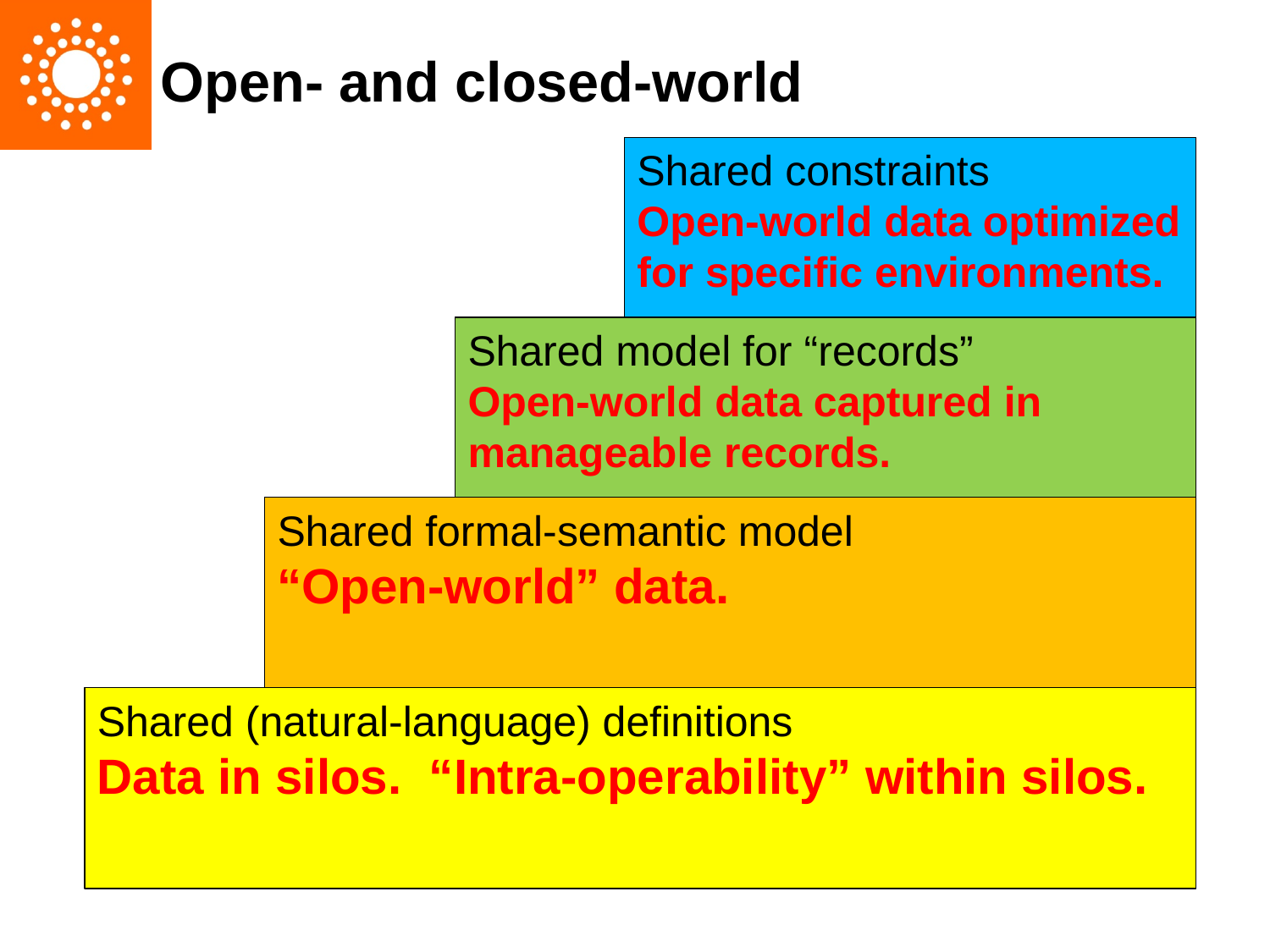

# Open- and closed-world
Shared constraints
Open-world data optimized for specific environments.
Shared model for “records”
Open-world data captured in manageable records.
Shared formal-semantic model
“Open-world” data.
Shared (natural-language) definitions
Data in silos.  “Intra-operability” within silos.